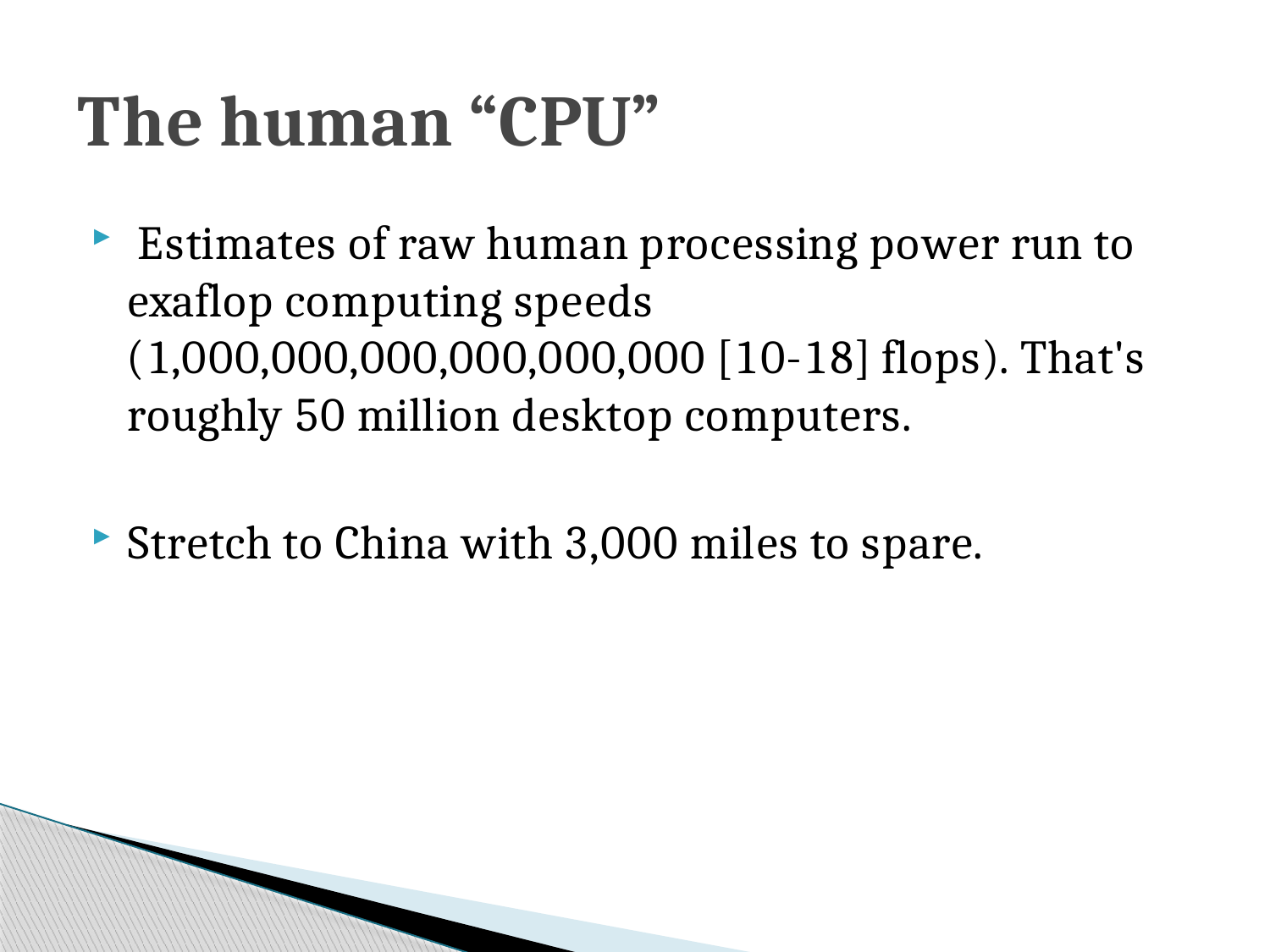

# The human “CPU”
 Estimates of raw human processing power run to exaflop computing speeds (1,000,000,000,000,000,000 [10-18] flops). That's roughly 50 million desktop computers.

Stretch to China with 3,000 miles to spare.